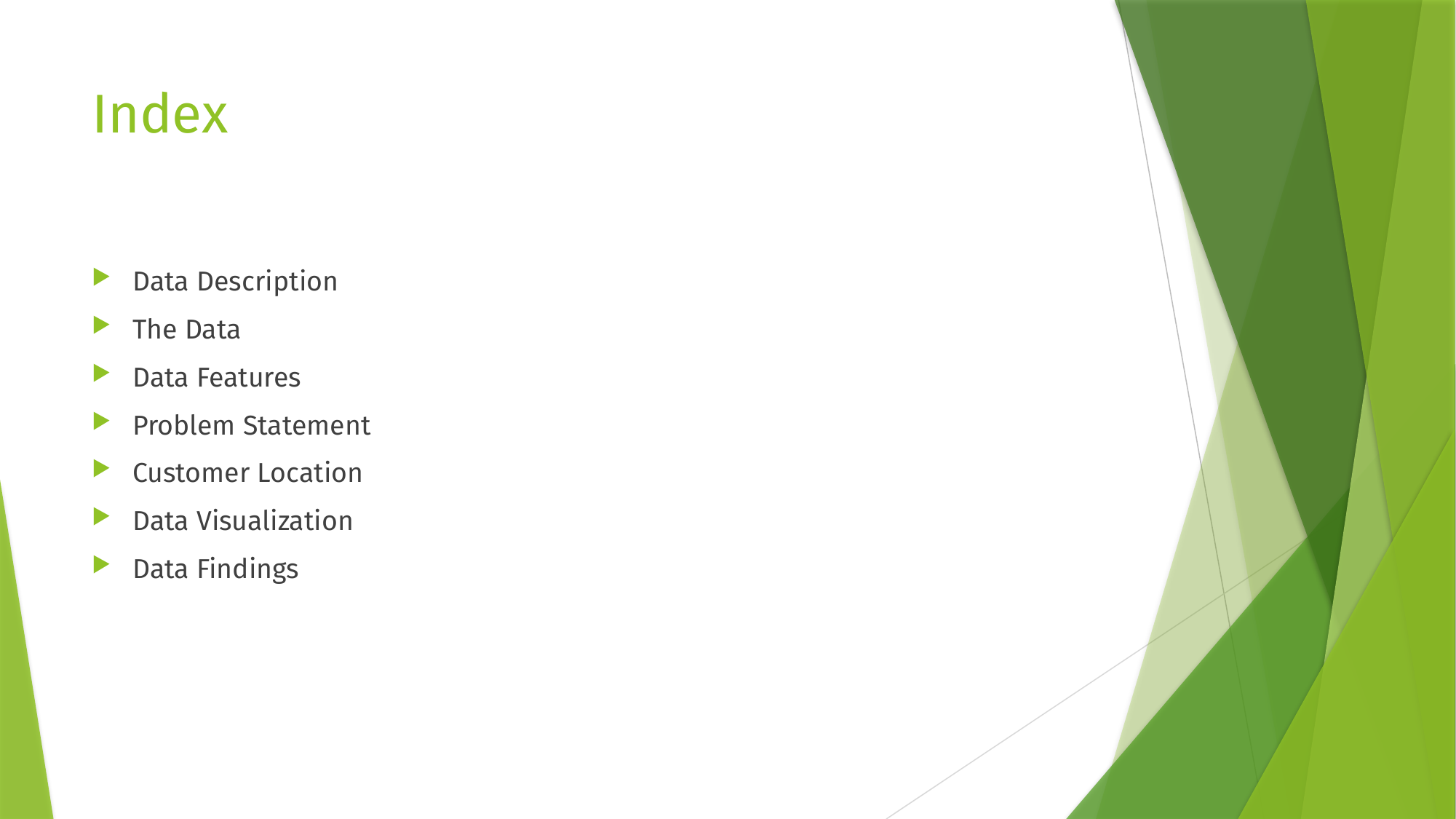

# Index
Data Description
The Data
Data Features
Problem Statement
Customer Location
Data Visualization
Data Findings